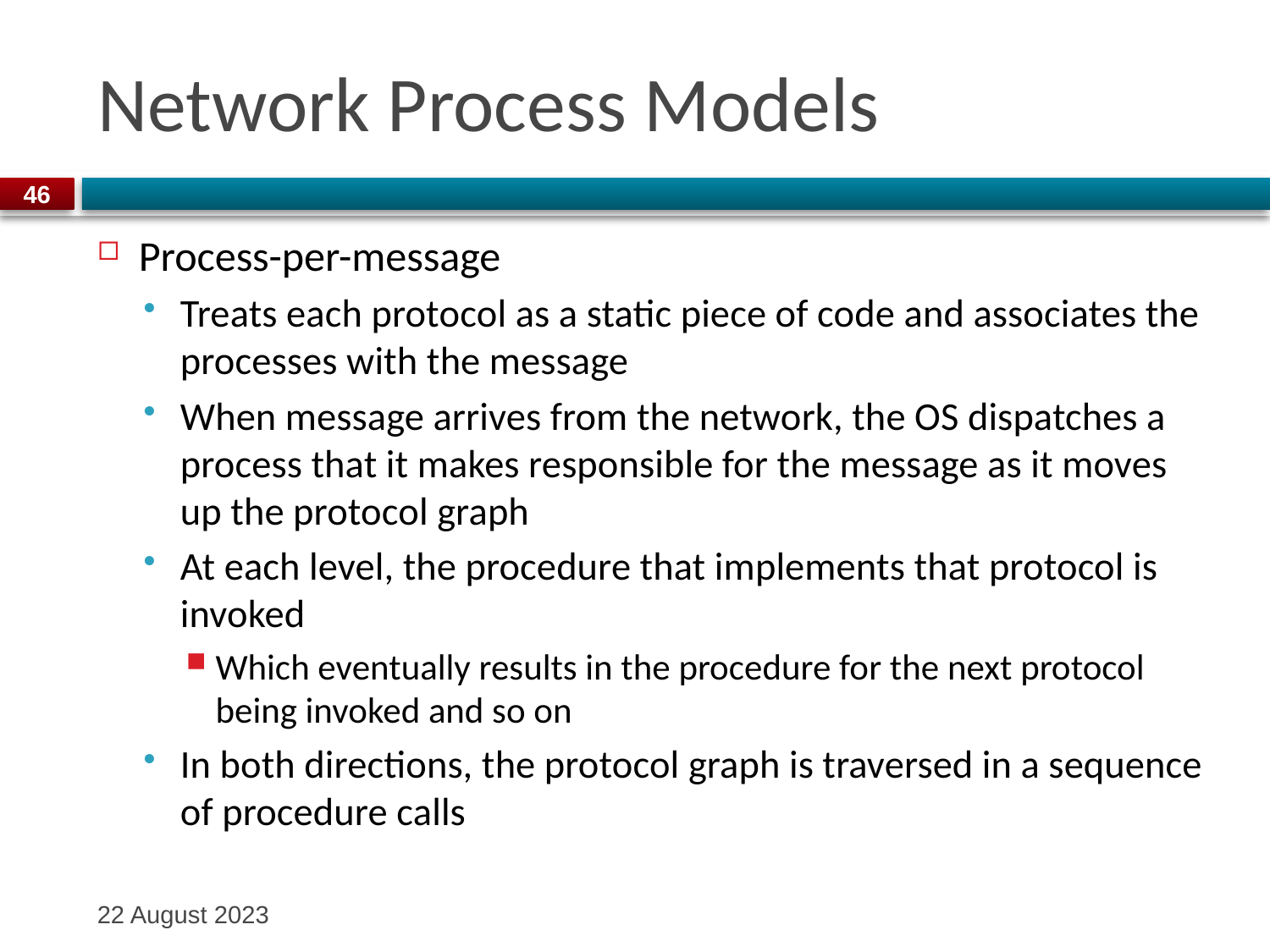

# Network Process Models
46
Process-per-message
Treats each protocol as a static piece of code and associates the processes with the message
When message arrives from the network, the OS dispatches a process that it makes responsible for the message as it moves up the protocol graph
At each level, the procedure that implements that protocol is invoked
Which eventually results in the procedure for the next protocol being invoked and so on
In both directions, the protocol graph is traversed in a sequence of procedure calls
22 August 2023